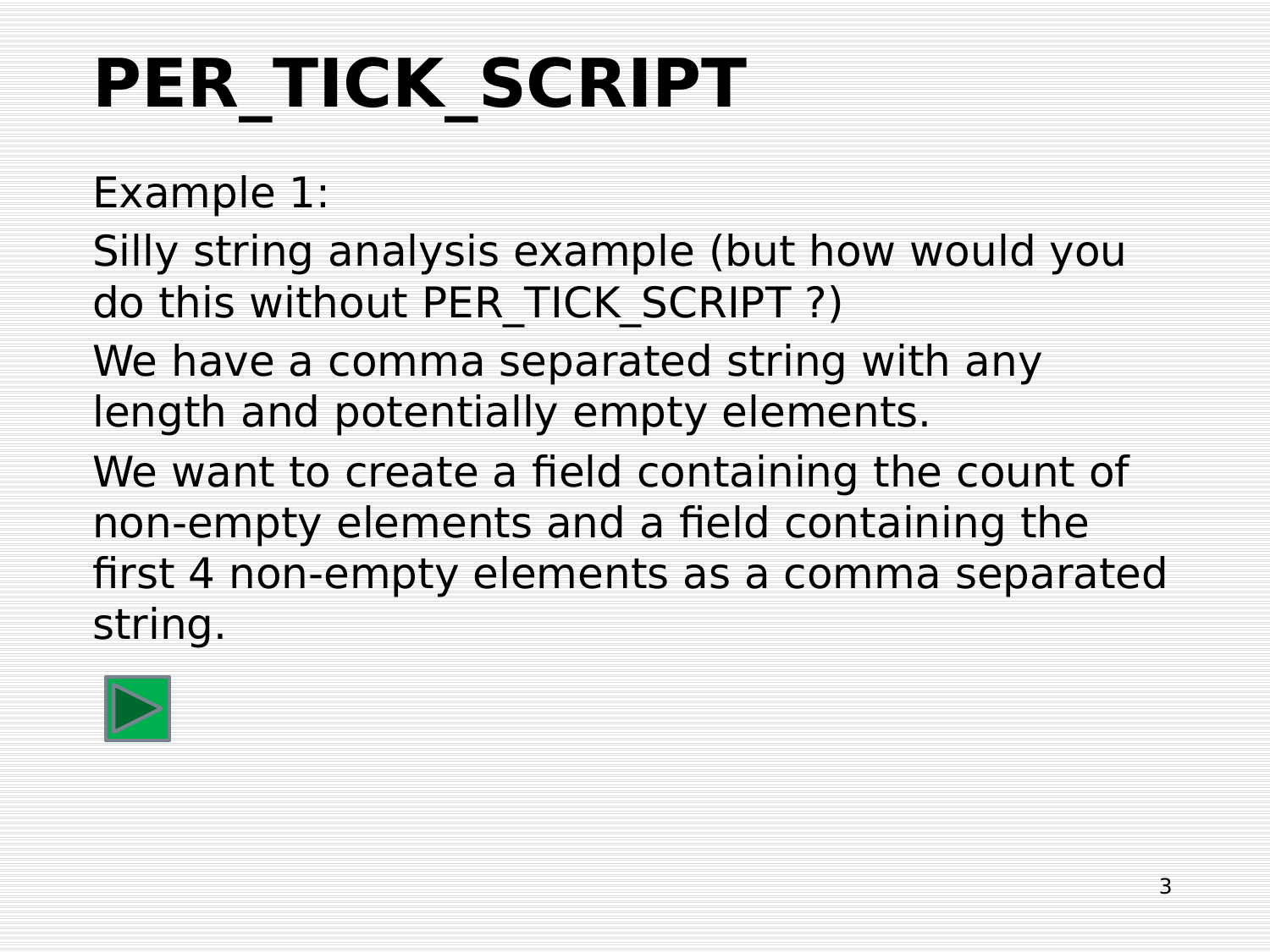

# PER_TICK_SCRIPT
Example 1:
Silly string analysis example (but how would you do this without PER_TICK_SCRIPT ?)
We have a comma separated string with any length and potentially empty elements.
We want to create a field containing the count of non-empty elements and a field containing the first 4 non-empty elements as a comma separated string.

3